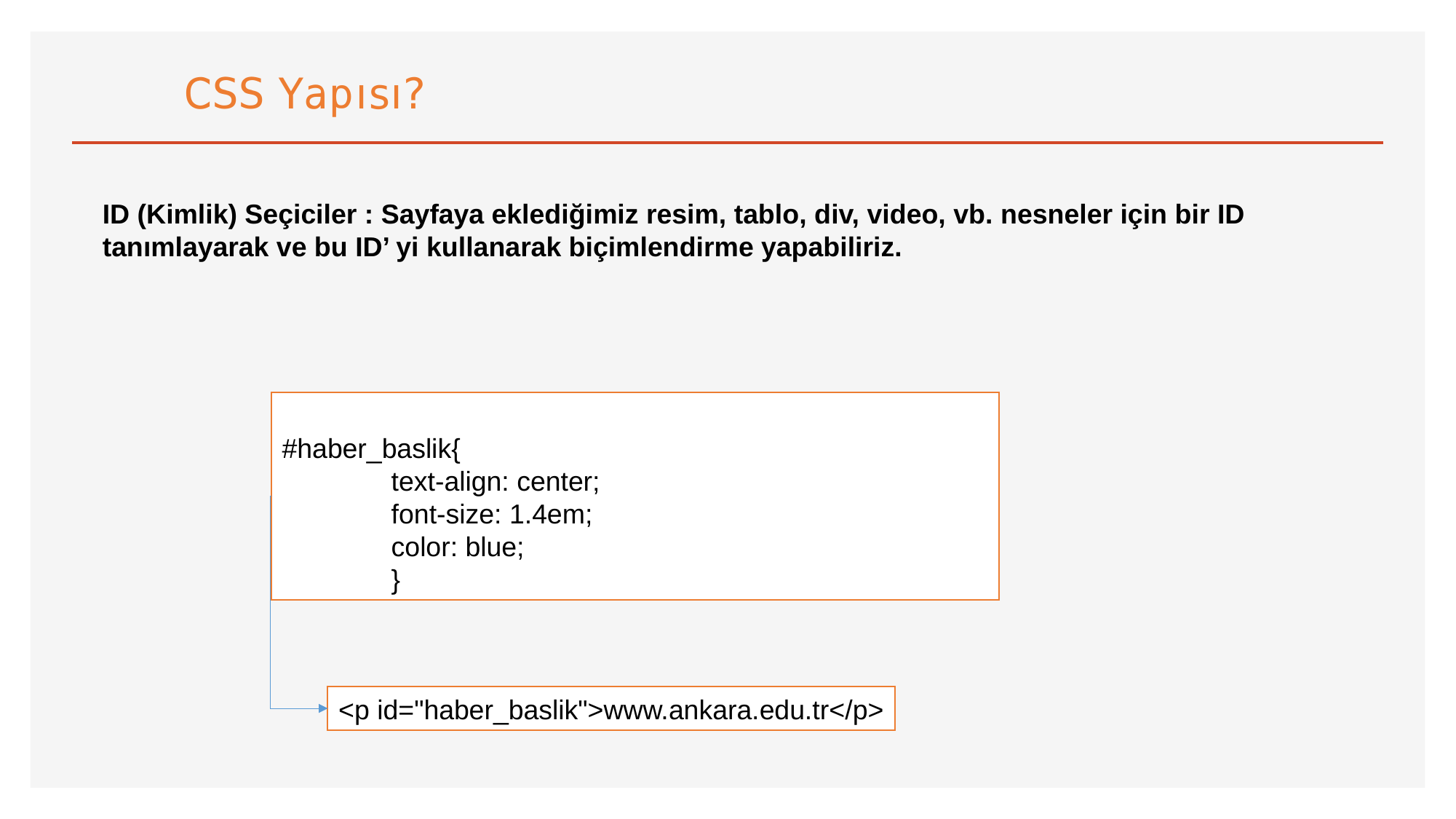

CSS Yapısı?
ID (Kimlik) Seçiciler : Sayfaya eklediğimiz resim, tablo, div, video, vb. nesneler için bir ID tanımlayarak ve bu ID’ yi kullanarak biçimlendirme yapabiliriz.

#haber_baslik{
	text-align: center;
	font-size: 1.4em;
	color: blue;
	}
<p id="haber_baslik">www.ankara.edu.tr</p>